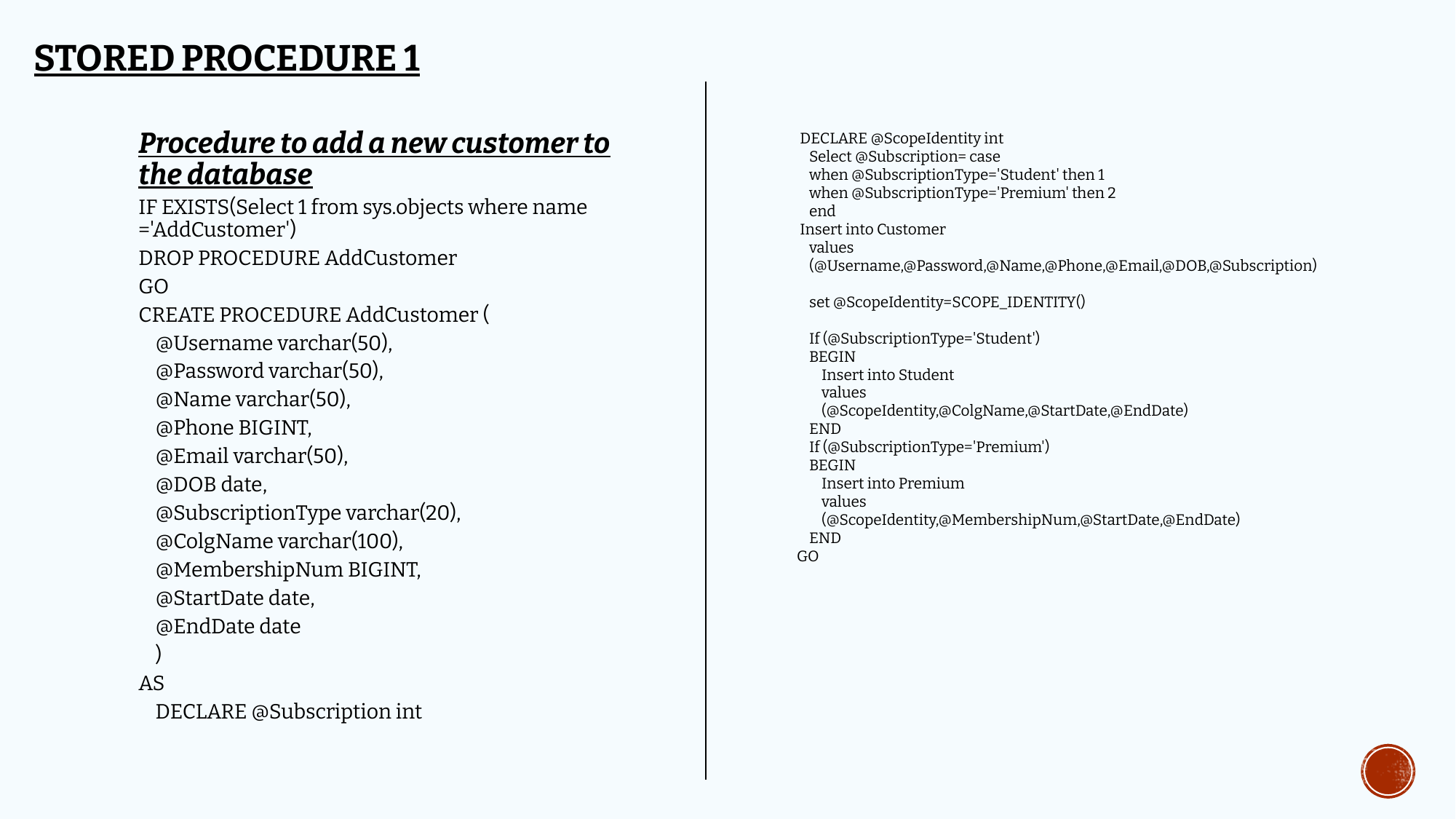

# Stored Procedure 1
Procedure to add a new customer to the database
IF EXISTS(Select 1 from sys.objects where name ='AddCustomer')
DROP PROCEDURE AddCustomer
GO
CREATE PROCEDURE AddCustomer (
    @Username varchar(50),
    @Password varchar(50),
    @Name varchar(50),
    @Phone BIGINT,
    @Email varchar(50),
    @DOB date,
    @SubscriptionType varchar(20),
    @ColgName varchar(100),
    @MembershipNum BIGINT,
    @StartDate date,
    @EndDate date
    )
AS
    DECLARE @Subscription int

 DECLARE @ScopeIdentity int
    Select @Subscription= case
    when @SubscriptionType='Student' then 1
    when @SubscriptionType='Premium' then 2
    end
 Insert into Customer
    values
    (@Username,@Password,@Name,@Phone,@Email,@DOB,@Subscription)

    set @ScopeIdentity=SCOPE_IDENTITY()

    If (@SubscriptionType='Student')
    BEGIN
        Insert into Student
        values
        (@ScopeIdentity,@ColgName,@StartDate,@EndDate)
    END
    If (@SubscriptionType='Premium')
    BEGIN
        Insert into Premium
        values
        (@ScopeIdentity,@MembershipNum,@StartDate,@EndDate)
    END
GO